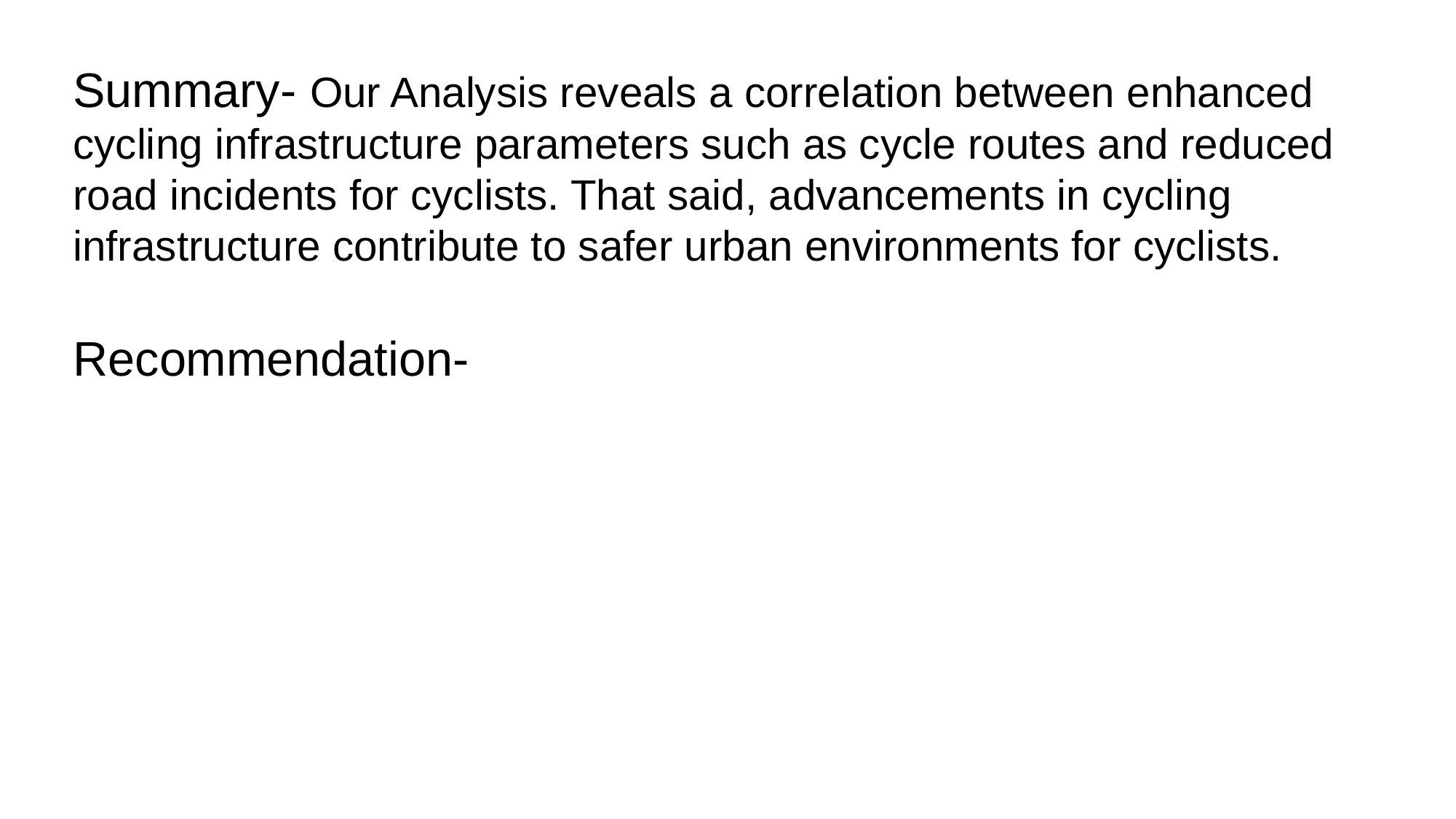

Summary- Our Analysis reveals a correlation between enhanced cycling infrastructure parameters such as cycle routes and reduced road incidents for cyclists. That said, advancements in cycling infrastructure contribute to safer urban environments for cyclists.

Recommendation-